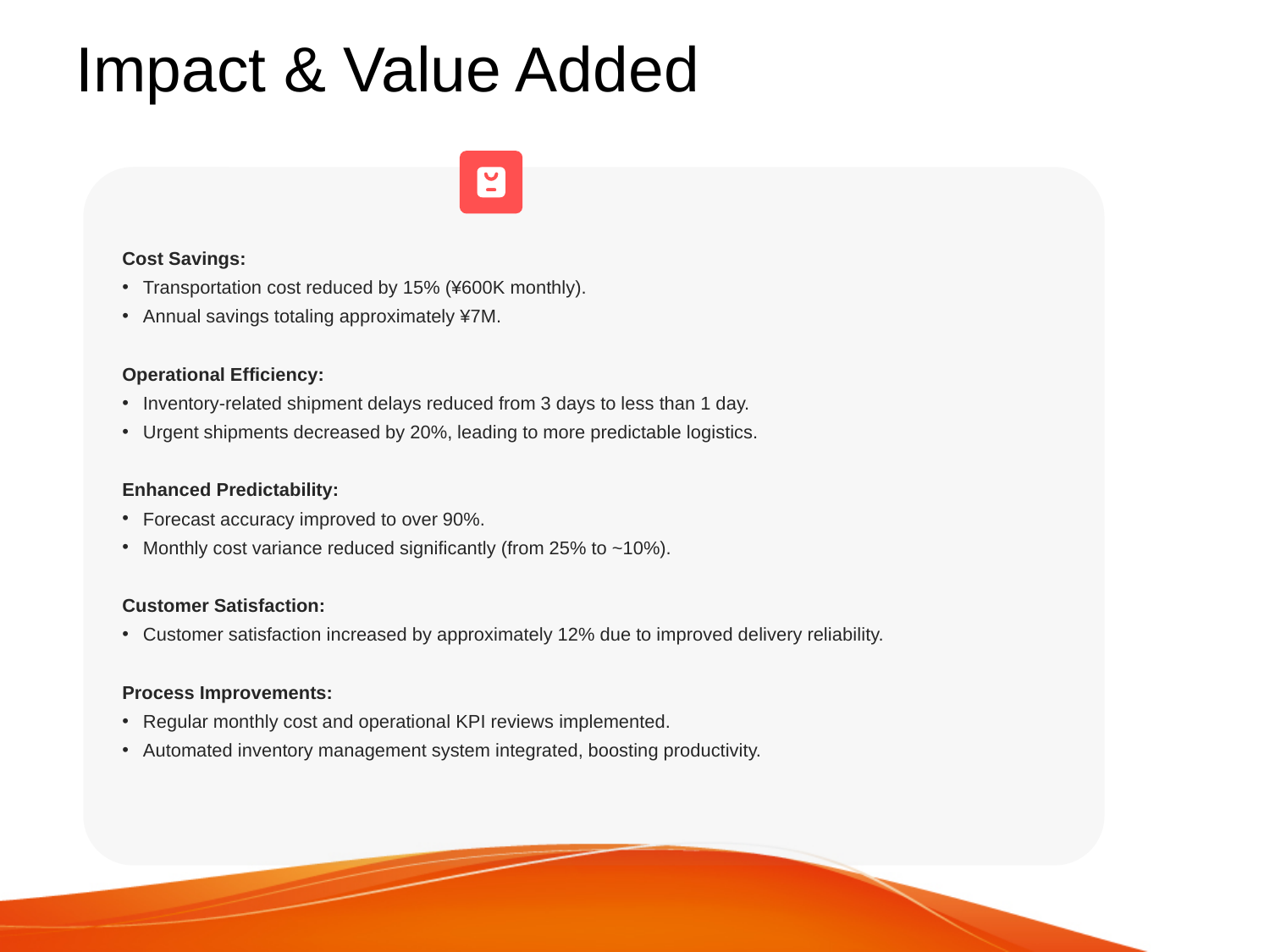

# Impact & Value Added

Cost Savings:
Transportation cost reduced by 15% (¥600K monthly).
Annual savings totaling approximately ¥7M.

Operational Efficiency:
Inventory-related shipment delays reduced from 3 days to less than 1 day.
Urgent shipments decreased by 20%, leading to more predictable logistics.

Enhanced Predictability:
Forecast accuracy improved to over 90%.
Monthly cost variance reduced significantly (from 25% to ~10%).

Customer Satisfaction:
Customer satisfaction increased by approximately 12% due to improved delivery reliability.

Process Improvements:
Regular monthly cost and operational KPI reviews implemented.
Automated inventory management system integrated, boosting productivity.